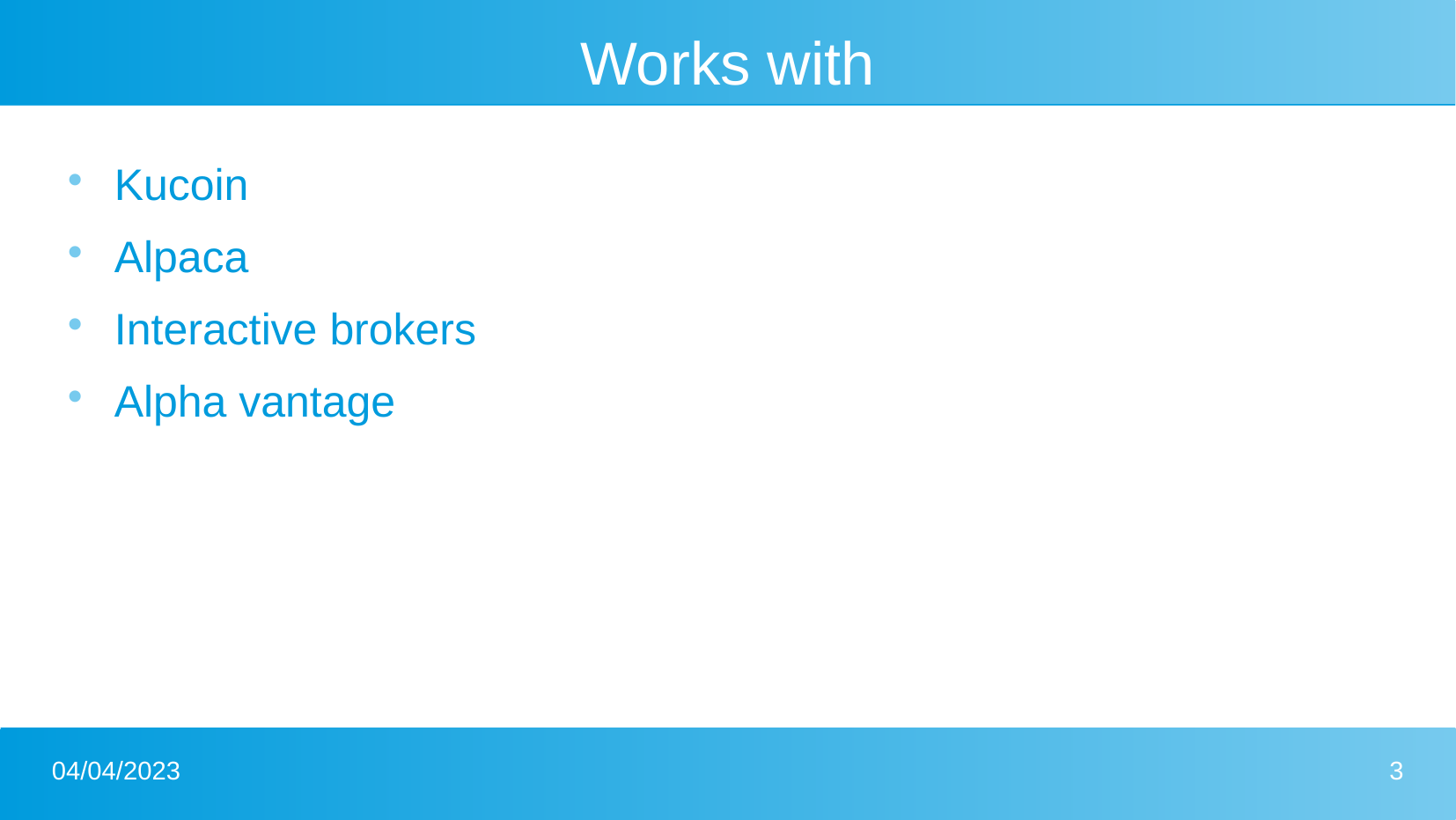

# Works with
Kucoin
Alpaca
Interactive brokers
Alpha vantage
04/04/2023
3